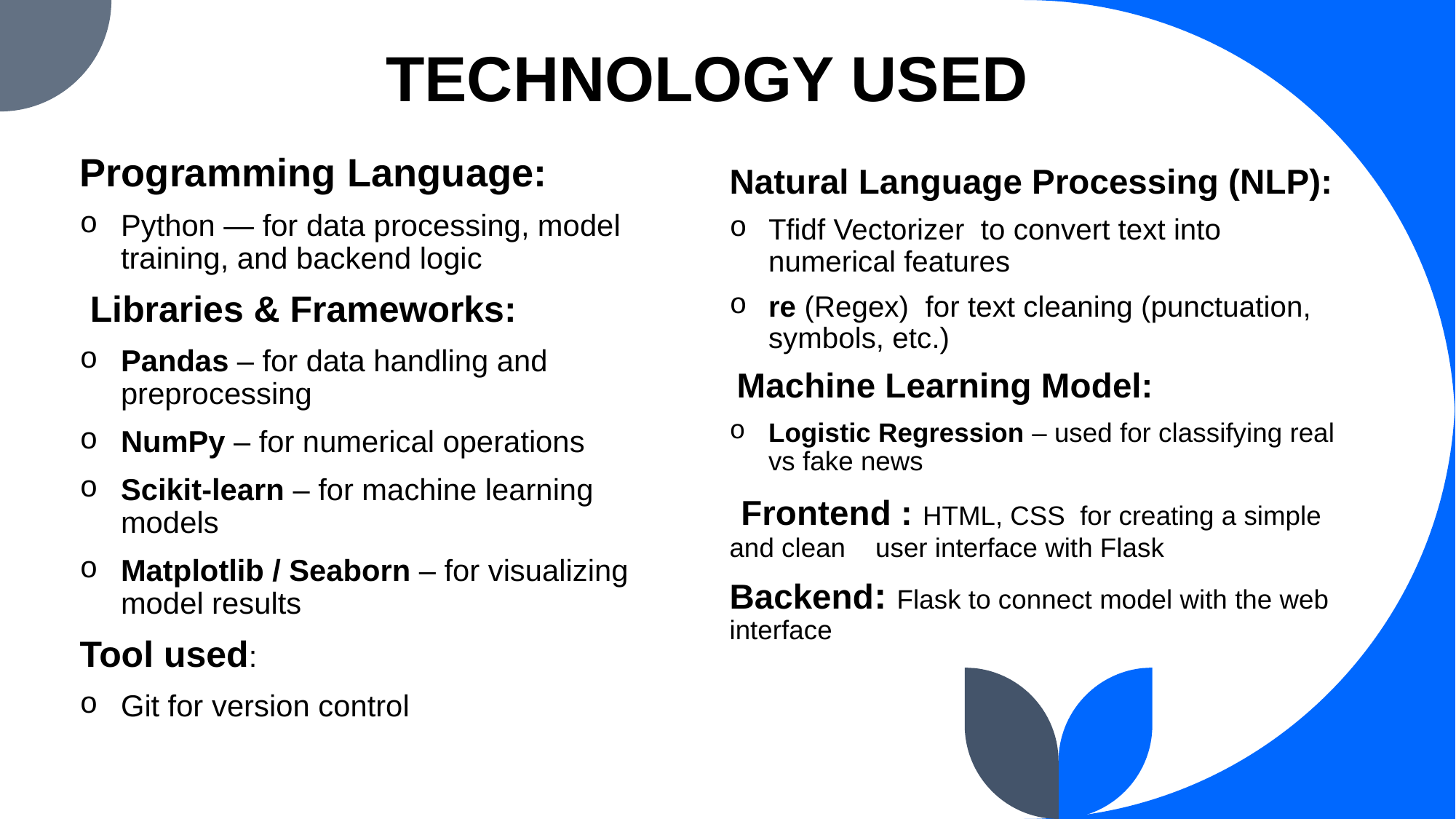

# TECHNOLOGY USED
Programming Language:
Python — for data processing, model training, and backend logic
 Libraries & Frameworks:
Pandas – for data handling and preprocessing
NumPy – for numerical operations
Scikit-learn – for machine learning models
Matplotlib / Seaborn – for visualizing model results
Tool used:
Git for version control

Natural Language Processing (NLP):
Tfidf Vectorizer  to convert text into numerical features
re (Regex)  for text cleaning (punctuation, symbols, etc.)
 Machine Learning Model:
Logistic Regression – used for classifying real vs fake news
 Frontend : HTML, CSS  for creating a simple and clean    user interface with Flask
Backend: Flask to connect model with the web interface